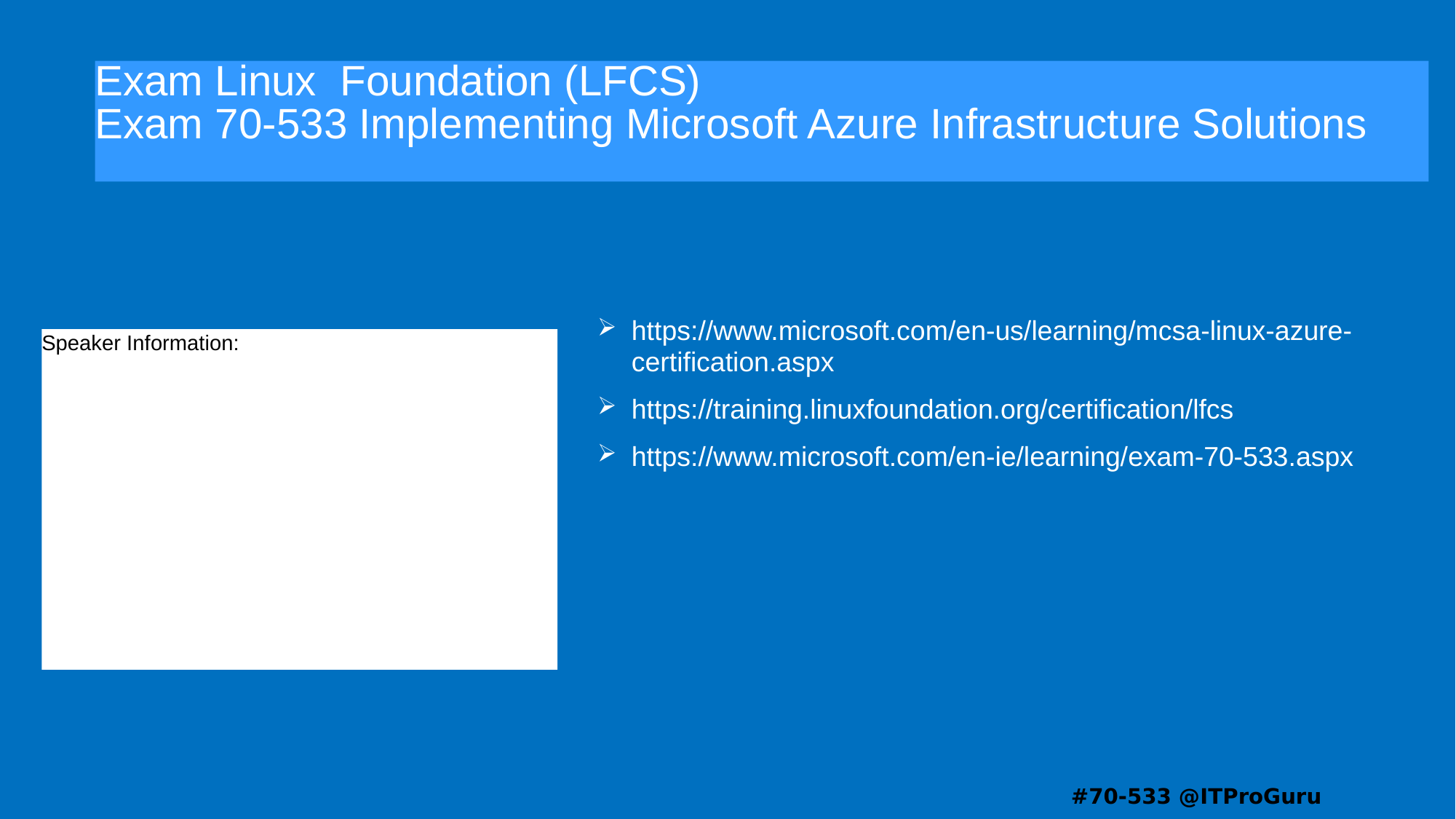

# Exam Linux  Foundation (LFCS) Exam 70-533 Implementing Microsoft Azure Infrastructure Solutions

https://www.microsoft.com/en-us/learning/mcsa-linux-azure-certification.aspx
https://training.linuxfoundation.org/certification/lfcs
https://www.microsoft.com/en-ie/learning/exam-70-533.aspx
Speaker Information: